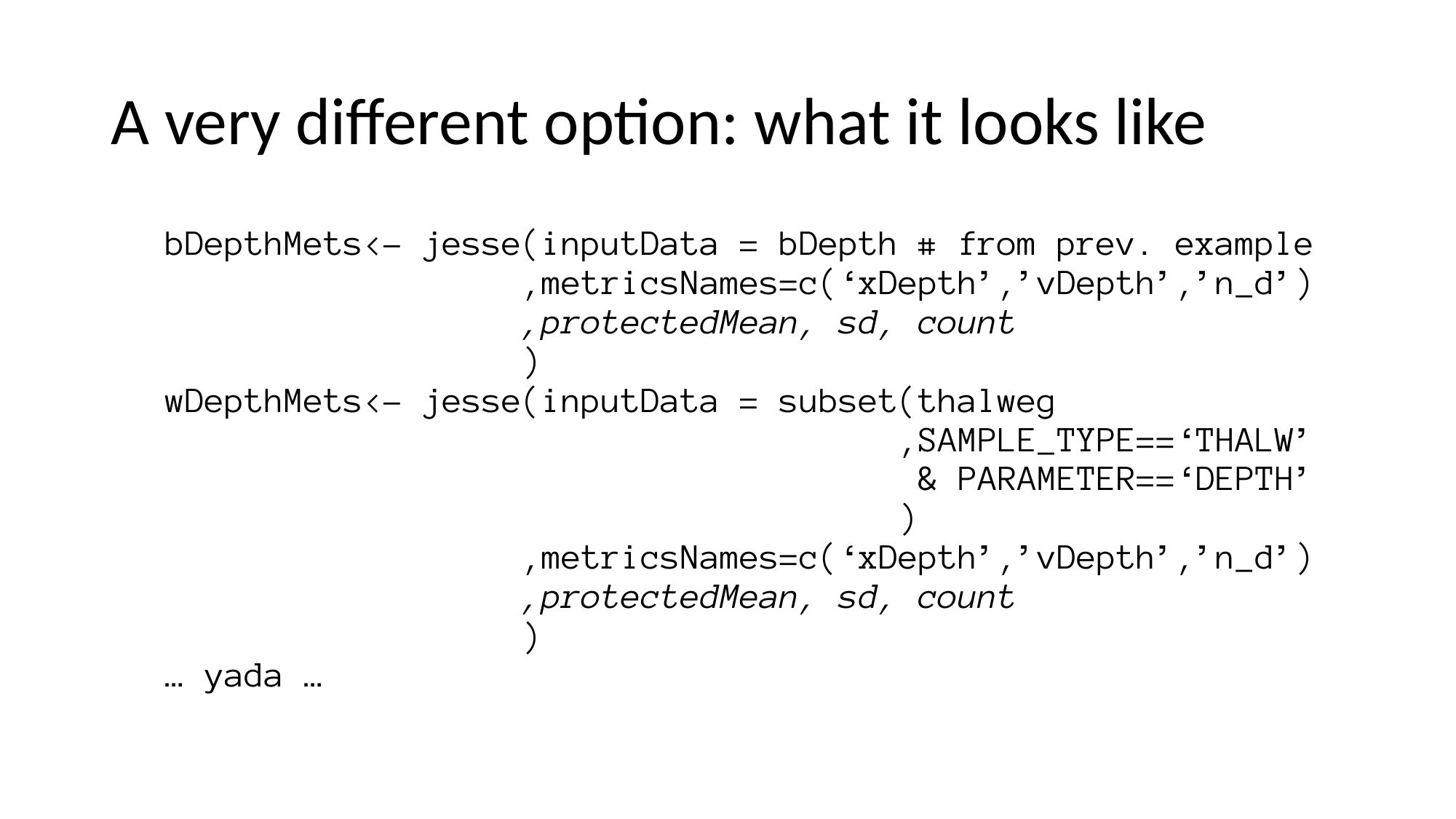

# A very different option: what it looks like
bDepthMets<- jesse(inputData = bDepth # from prev. example
                  ,metricsNames=c(‘xDepth’,’vDepth’,’n_d’)
                  ,protectedMean, sd, count
                  )
wDepthMets<- jesse(inputData = subset(thalweg
                                     ,SAMPLE_TYPE==‘THALW’
                                      & PARAMETER==‘DEPTH’
                                     )
                  ,metricsNames=c(‘xDepth’,’vDepth’,’n_d’)
                  ,protectedMean, sd, count
                  )
… yada …